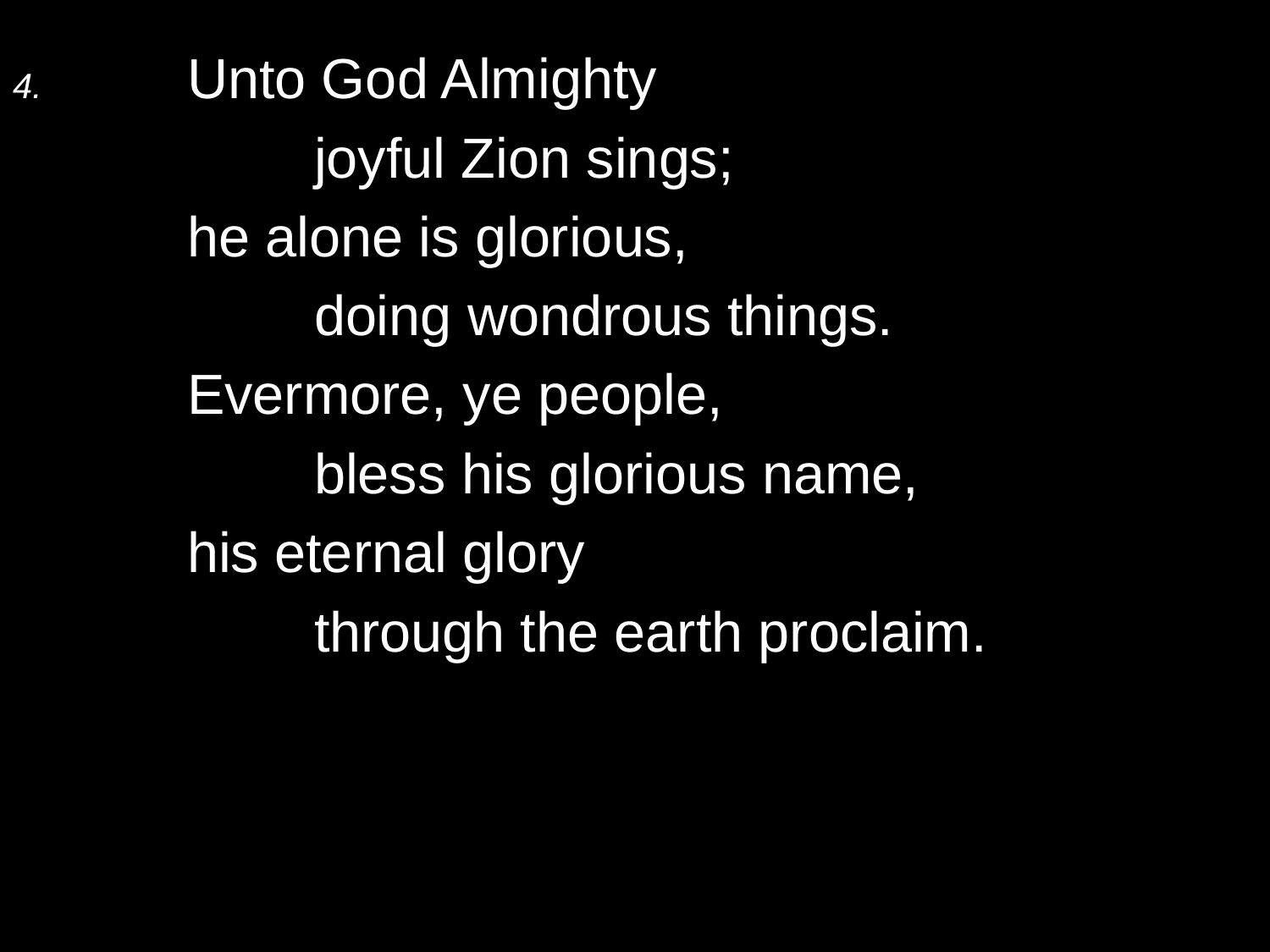

4.	Unto God Almighty
		joyful Zion sings;
	he alone is glorious,
		doing wondrous things.
	Evermore, ye people,
		bless his glorious name,
	his eternal glory
		through the earth proclaim.